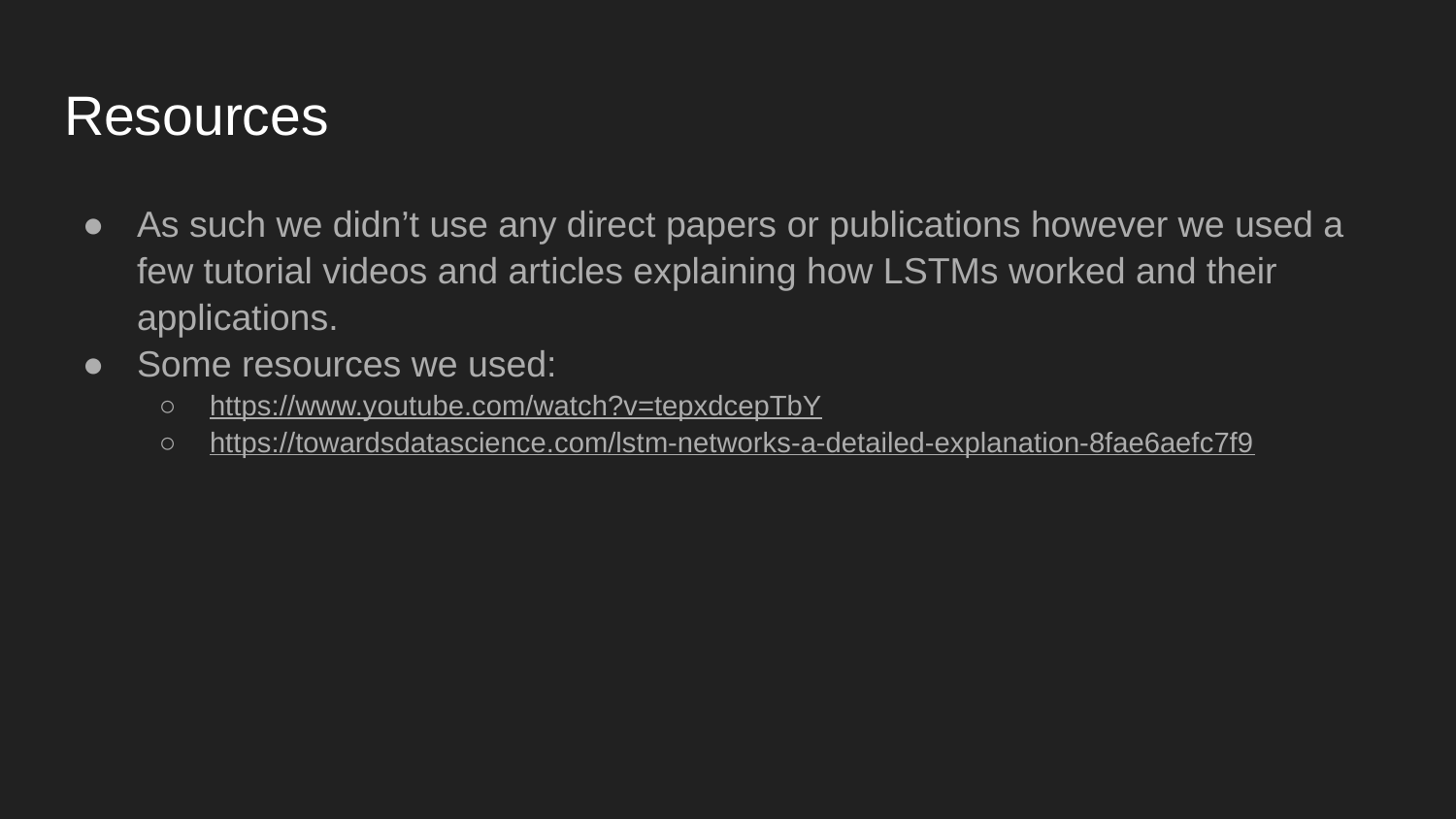

# Resources
As such we didn’t use any direct papers or publications however we used a few tutorial videos and articles explaining how LSTMs worked and their applications.
Some resources we used:
https://www.youtube.com/watch?v=tepxdcepTbY
https://towardsdatascience.com/lstm-networks-a-detailed-explanation-8fae6aefc7f9